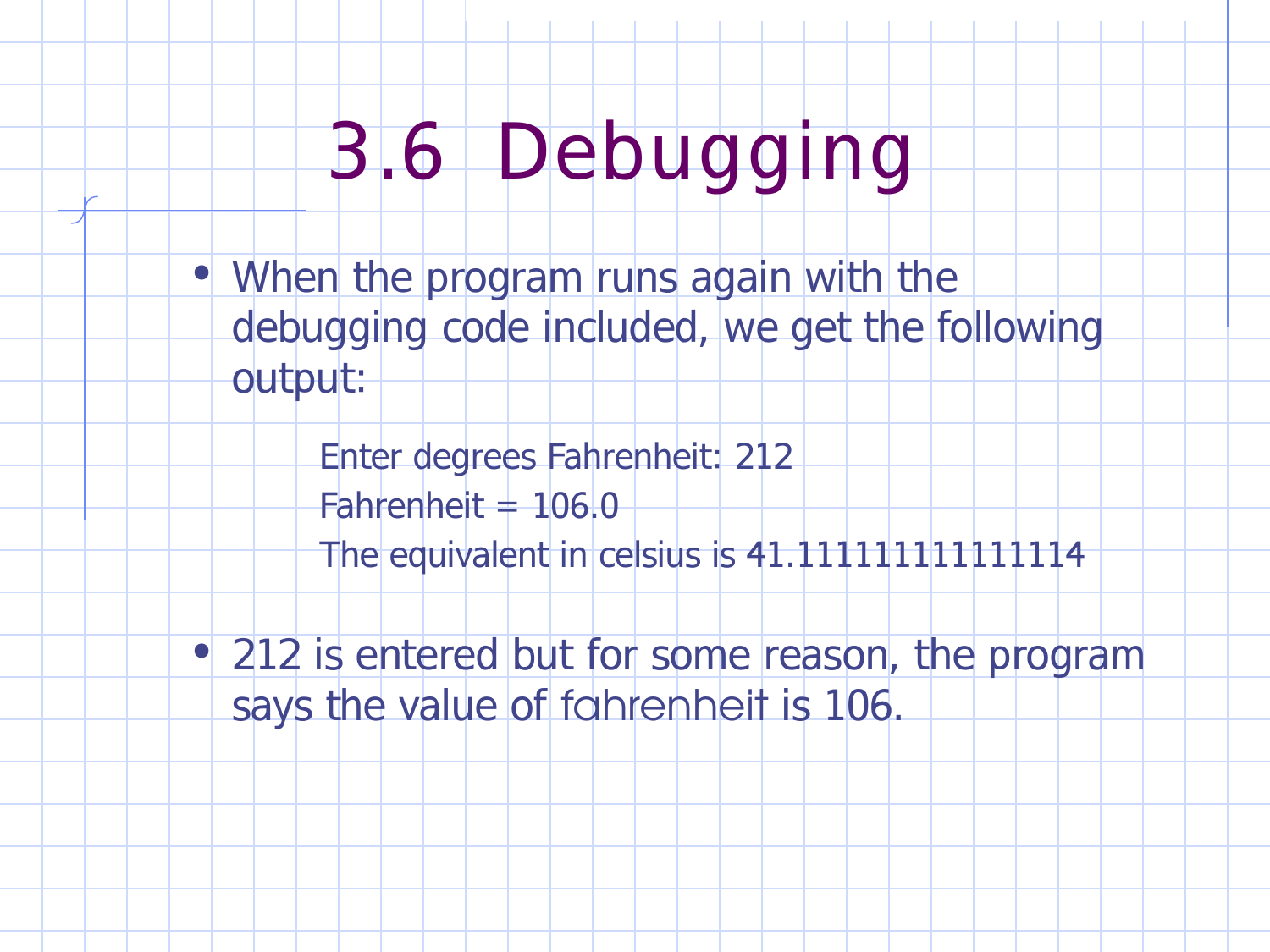

# 3.6  Debugging
When the program runs again with the debugging code included, we get the following output:

Enter degrees Fahrenheit: 212
Fahrenheit = 106.0
The equivalent in celsius is 41.111111111111114

212 is entered but for some reason, the program says the value of fahrenheit is 106.